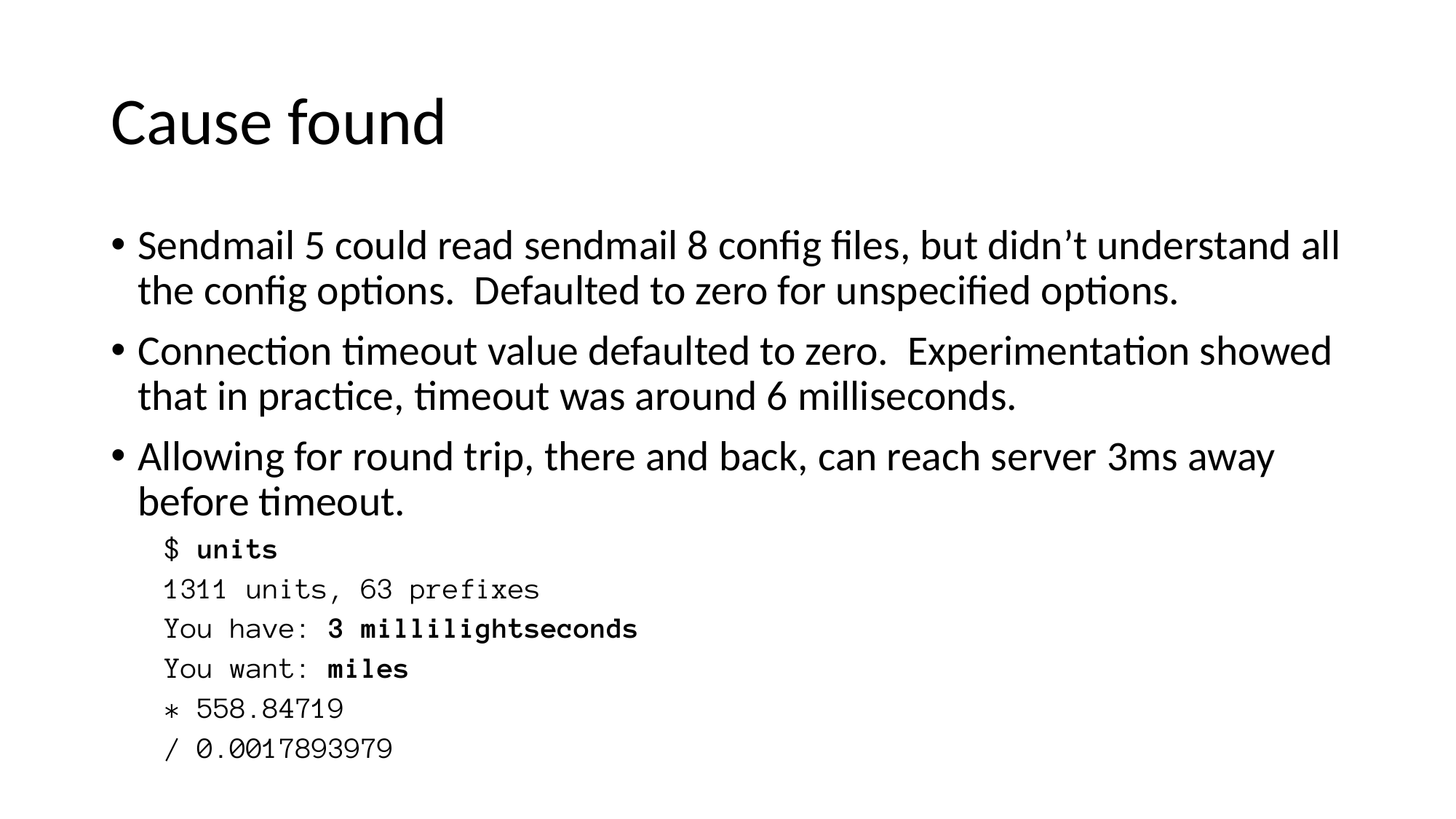

# Cause found
Sendmail 5 could read sendmail 8 config files, but didn’t understand all the config options.  Defaulted to zero for unspecified options.
Connection timeout value defaulted to zero.  Experimentation showed that in practice, timeout was around 6 milliseconds.
Allowing for round trip, there and back, can reach server 3ms away before timeout.
$ units
1311 units, 63 prefixes
You have: 3 millilightseconds
You want: miles
* 558.84719
/ 0.0017893979